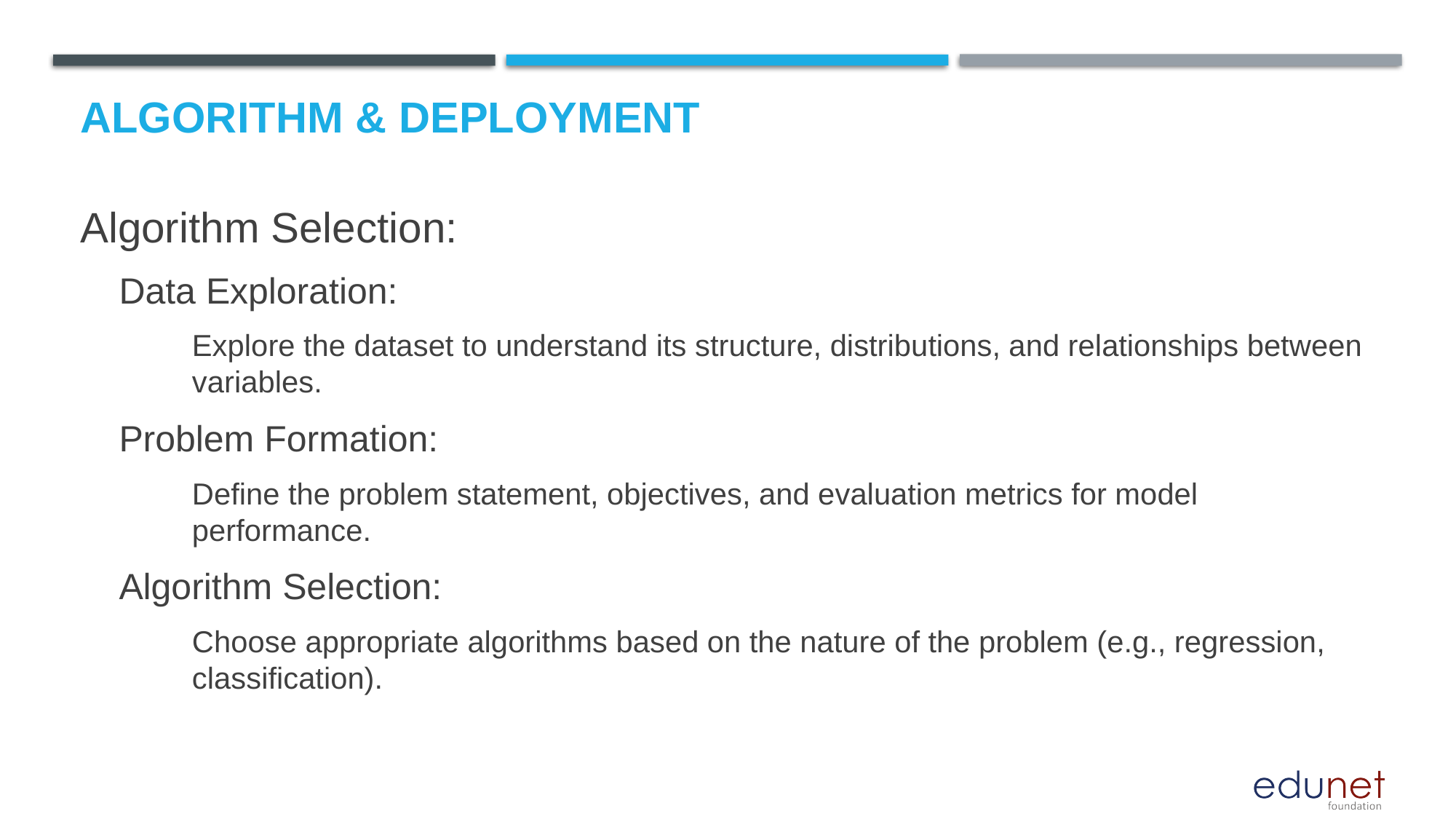

# Algorithm & Deployment
Algorithm Selection:
Data Exploration:
Explore the dataset to understand its structure, distributions, and relationships between variables.
Problem Formation:
Define the problem statement, objectives, and evaluation metrics for model performance.
Algorithm Selection:
Choose appropriate algorithms based on the nature of the problem (e.g., regression, classification).